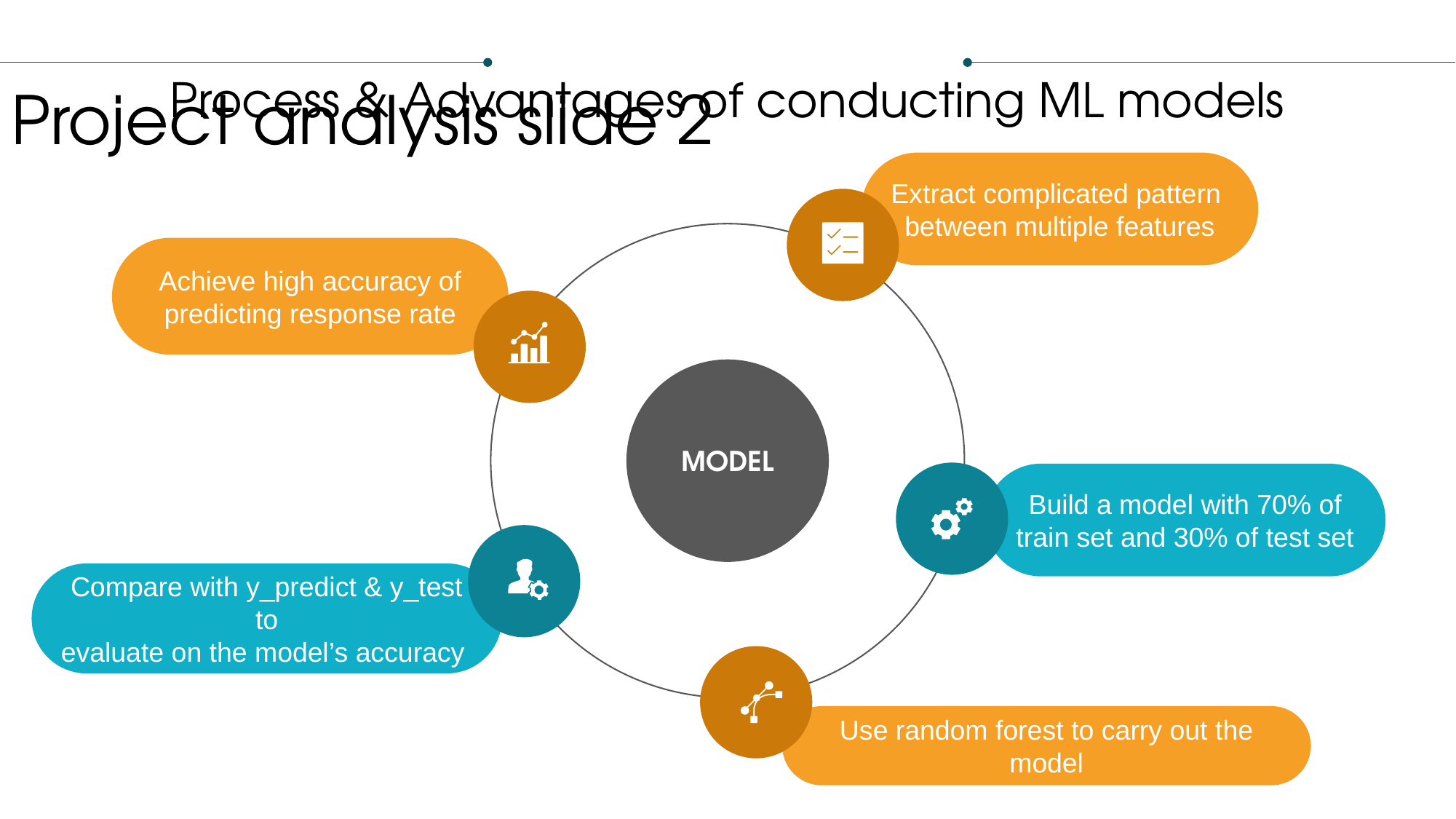

Project analysis slide 2
Process & Advantages of conducting ML models
Extract complicated pattern
between multiple features

Achieve high accuracy of predicting response rate

MODEL

Build a model with 70% of train set and 30% of test set

Compare with y_predict & y_test to
evaluate on the model’s accuracy

Use random forest to carry out the model